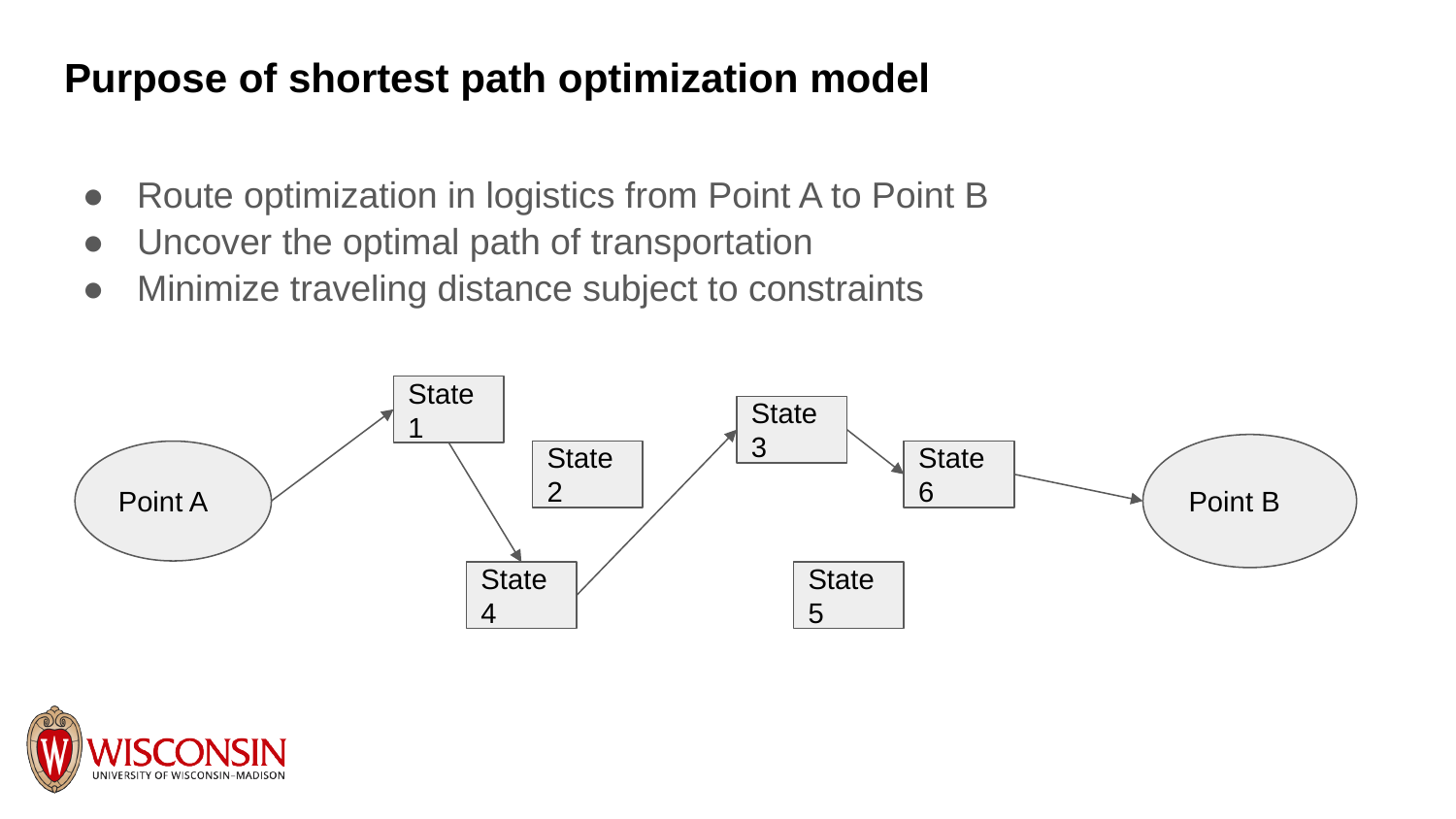

# Purpose of shortest path optimization model
Route optimization in logistics from Point A to Point B
Uncover the optimal path of transportation
Minimize traveling distance subject to constraints
State 1
State 3
Point B
Point A
State 6
State 2
State 5
State 4